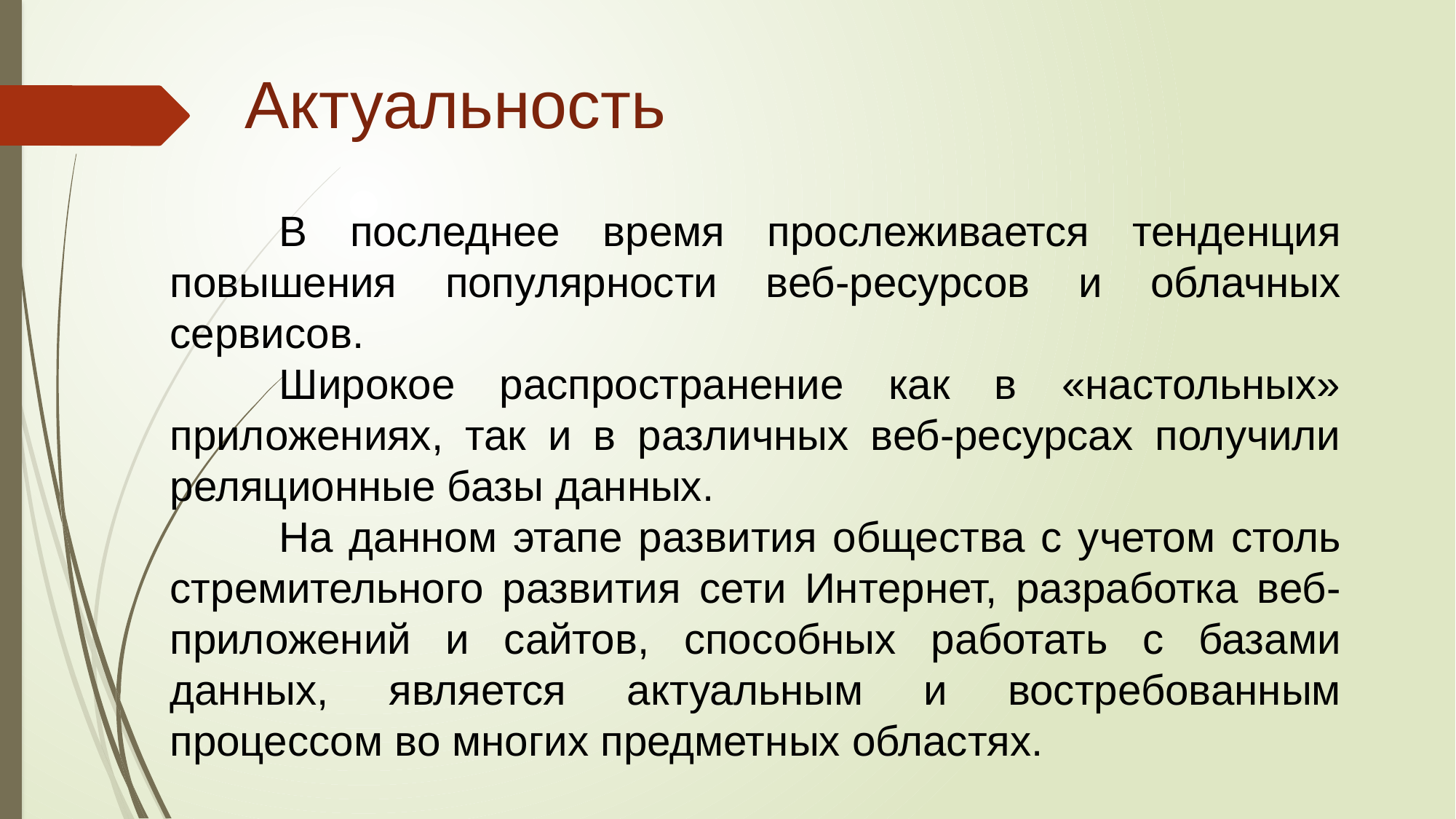

# Актуальность
	В последнее время прослеживается тенденция повышения популярности веб-ресурсов и облачных сервисов.
	Широкое распространение как в «настольных» приложениях, так и в различных веб-ресурсах получили реляционные базы данных.
	На данном этапе развития общества с учетом столь стремительного развития сети Интернет, разработка веб-приложений и сайтов, способных работать с базами данных, является актуальным и востребованным процессом во многих предметных областях.